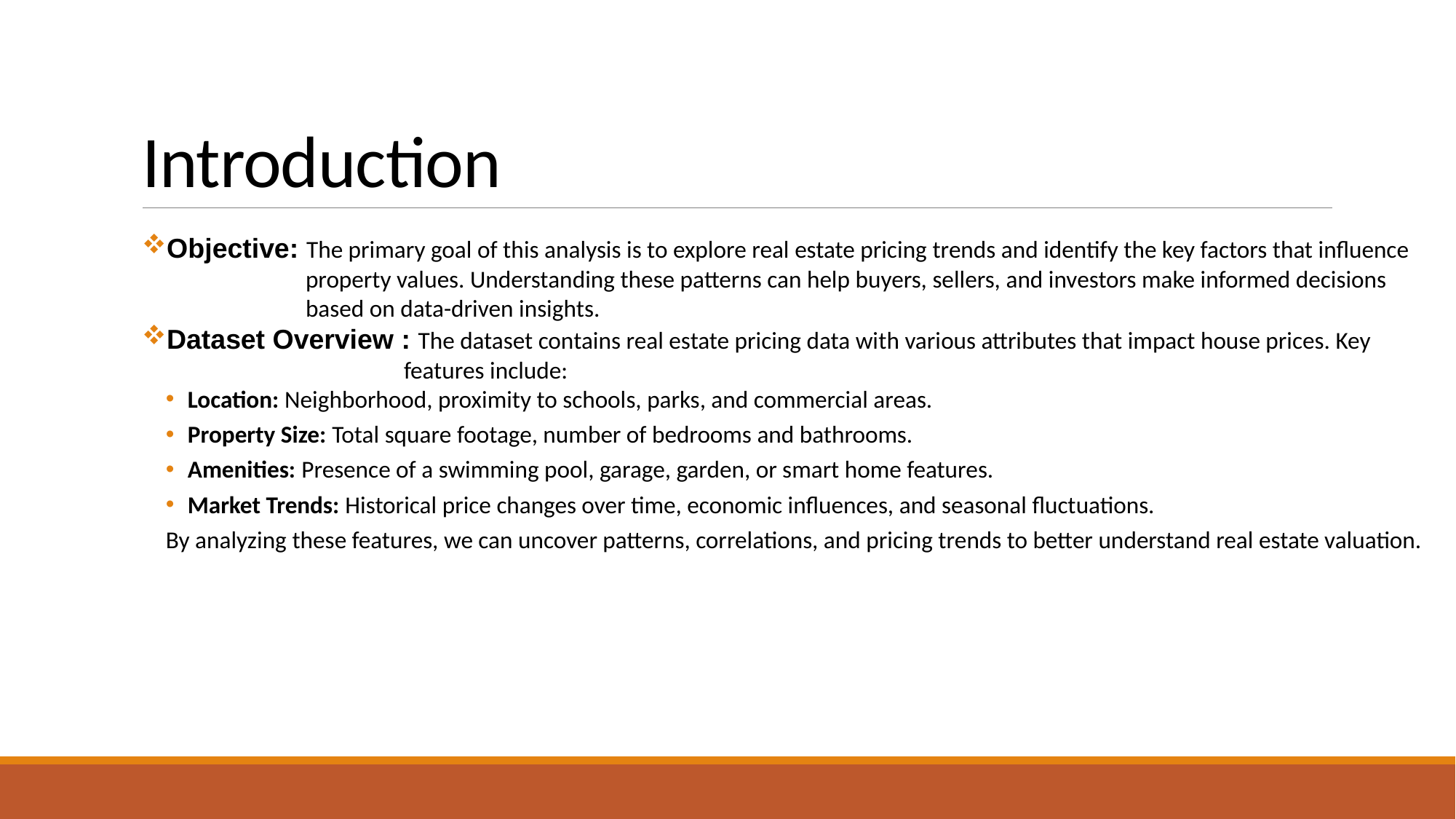

# Introduction
Objective: The primary goal of this analysis is to explore real estate pricing trends and identify the key factors that influence
                              property values. Understanding these patterns can help buyers, sellers, and investors make informed decisions
                              based on data-driven insights.
Dataset Overview : The dataset contains real estate pricing data with various attributes that impact house prices. Key
                                                features include:
Location: Neighborhood, proximity to schools, parks, and commercial areas.
Property Size: Total square footage, number of bedrooms and bathrooms.
Amenities: Presence of a swimming pool, garage, garden, or smart home features.
Market Trends: Historical price changes over time, economic influences, and seasonal fluctuations.
By analyzing these features, we can uncover patterns, correlations, and pricing trends to better understand real estate valuation.